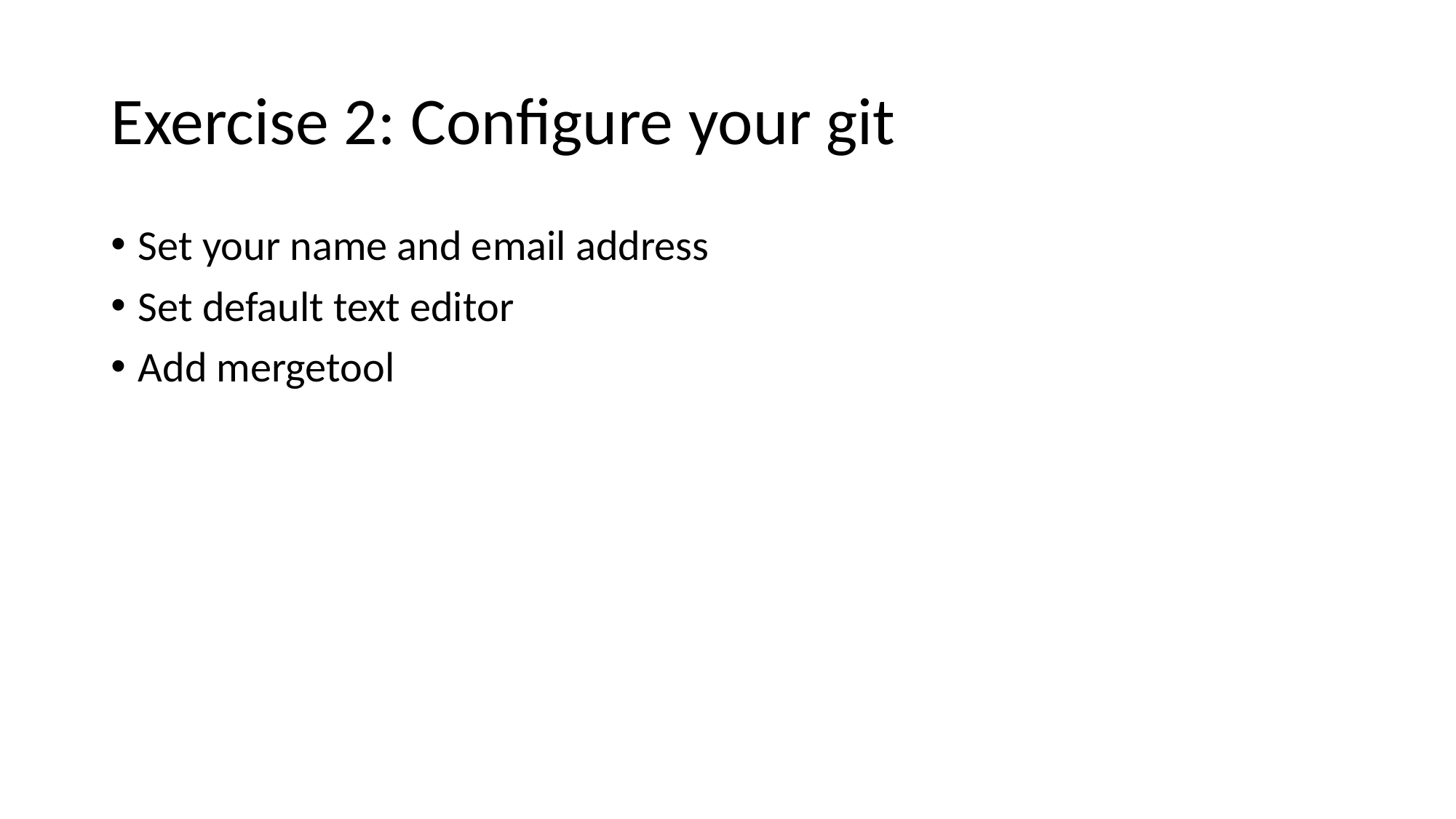

# Exercise 2: Configure your git
Set your name and email address
Set default text editor
Add mergetool